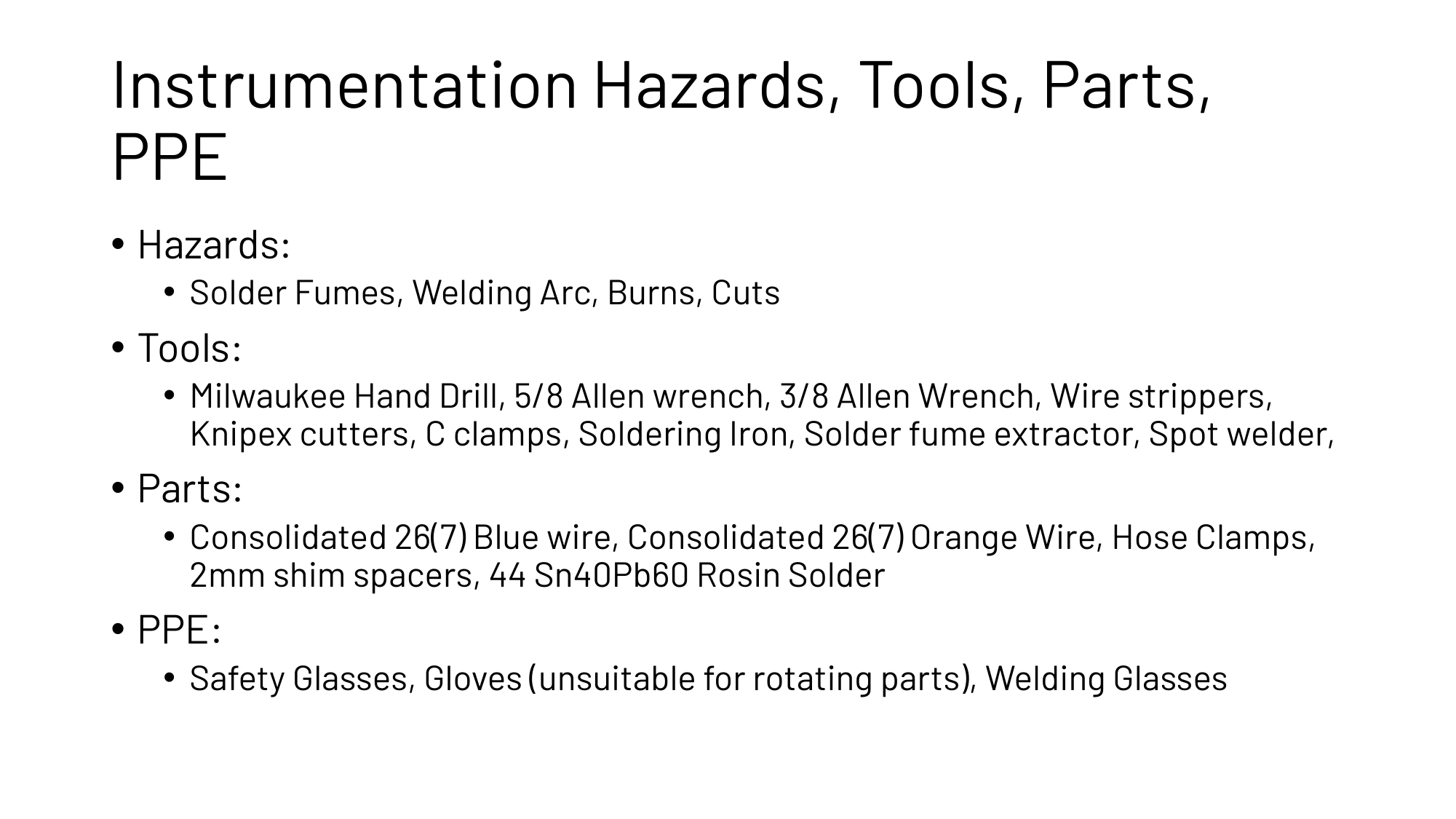

# Instrumentation Hazards, Tools, Parts, PPE
Hazards:
Solder Fumes, Welding Arc, Burns, Cuts
Tools:
Milwaukee Hand Drill, 5/8 Allen wrench, 3/8 Allen Wrench, Wire strippers, Knipex cutters, C clamps, Soldering Iron, Solder fume extractor, Spot welder,
Parts:
Consolidated 26(7) Blue wire, Consolidated 26(7) Orange Wire, Hose Clamps, 2mm shim spacers, 44 Sn40Pb60 Rosin Solder
PPE:
Safety Glasses, Gloves (unsuitable for rotating parts), Welding Glasses